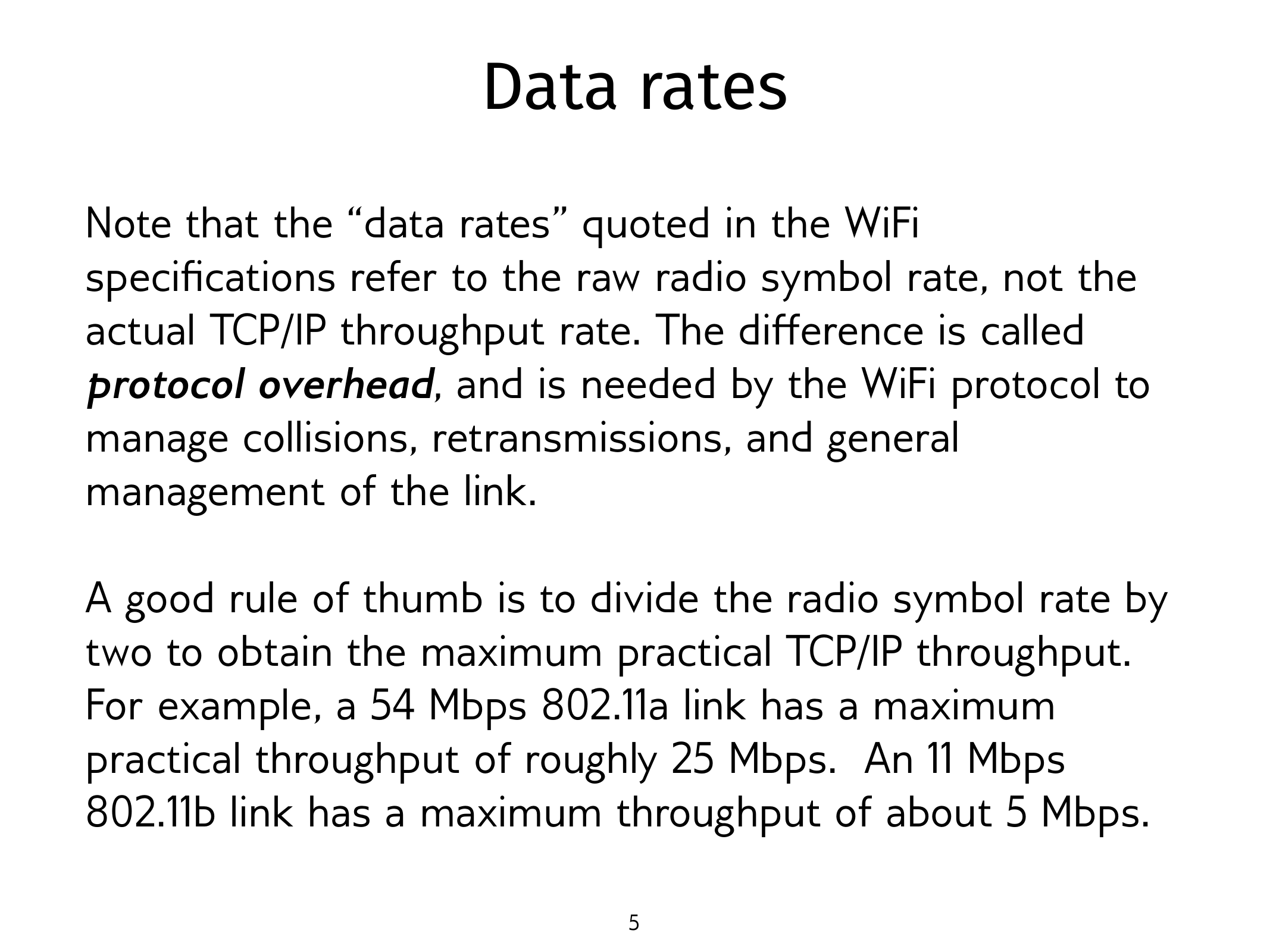

# Data rates
Note that the “data rates” quoted in the WiFi specifications refer to the raw radio symbol rate, not the actual TCP/IP throughput rate. The difference is called protocol overhead, and is needed by the WiFi protocol to manage collisions, retransmissions, and general management of the link.

A good rule of thumb is to divide the radio symbol rate by two to obtain the maximum practical TCP/IP throughput. For example, a 54 Mbps 802.11a link has a maximum practical throughput of roughly 25 Mbps.  An 11 Mbps 802.11b link has a maximum throughput of about 5 Mbps.
5